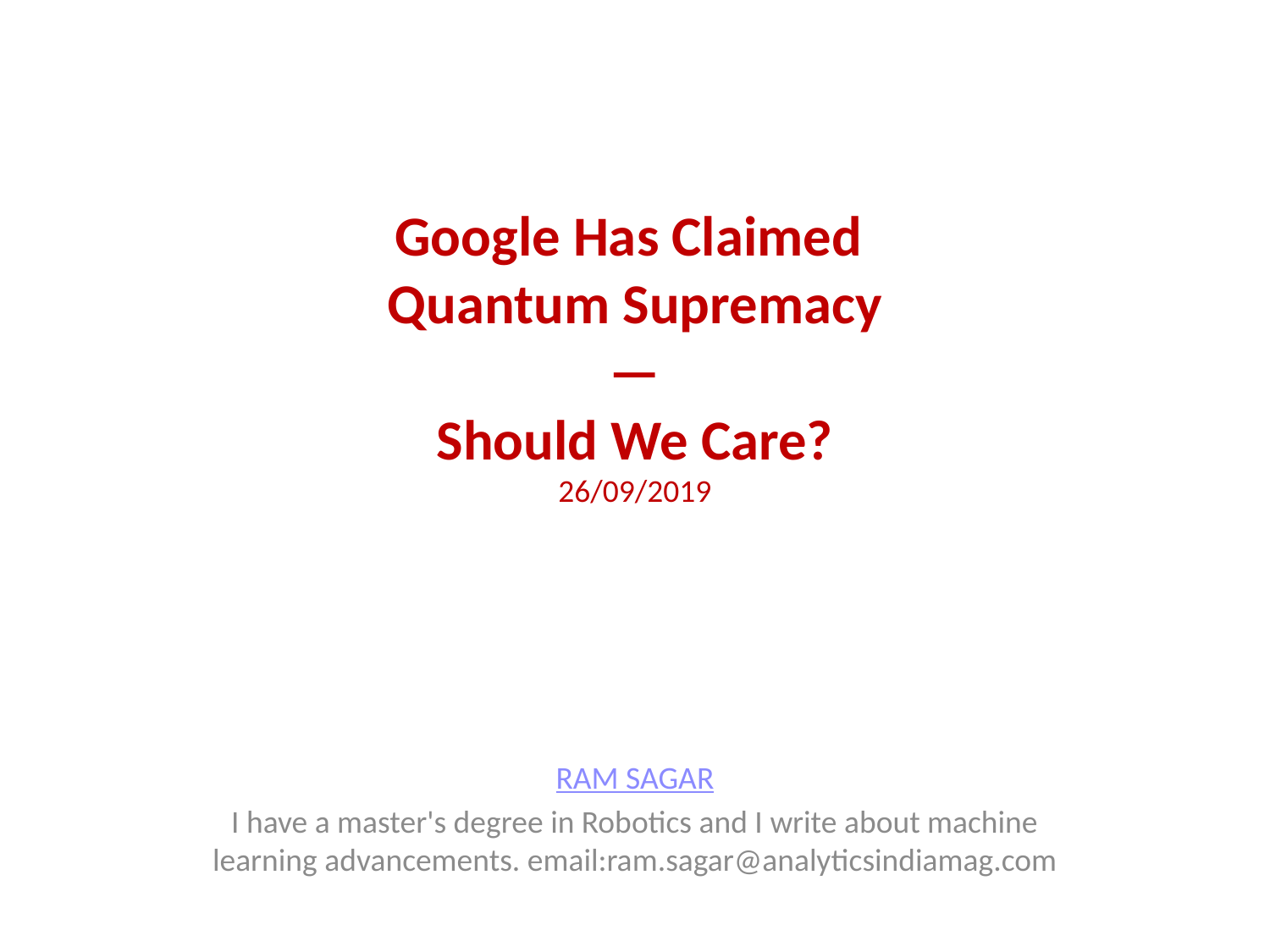

# Google Has Claimed Quantum Supremacy — Should We Care? 26/09/2019
RAM SAGAR
I have a master's degree in Robotics and I write about machine learning advancements. email:ram.sagar@analyticsindiamag.com